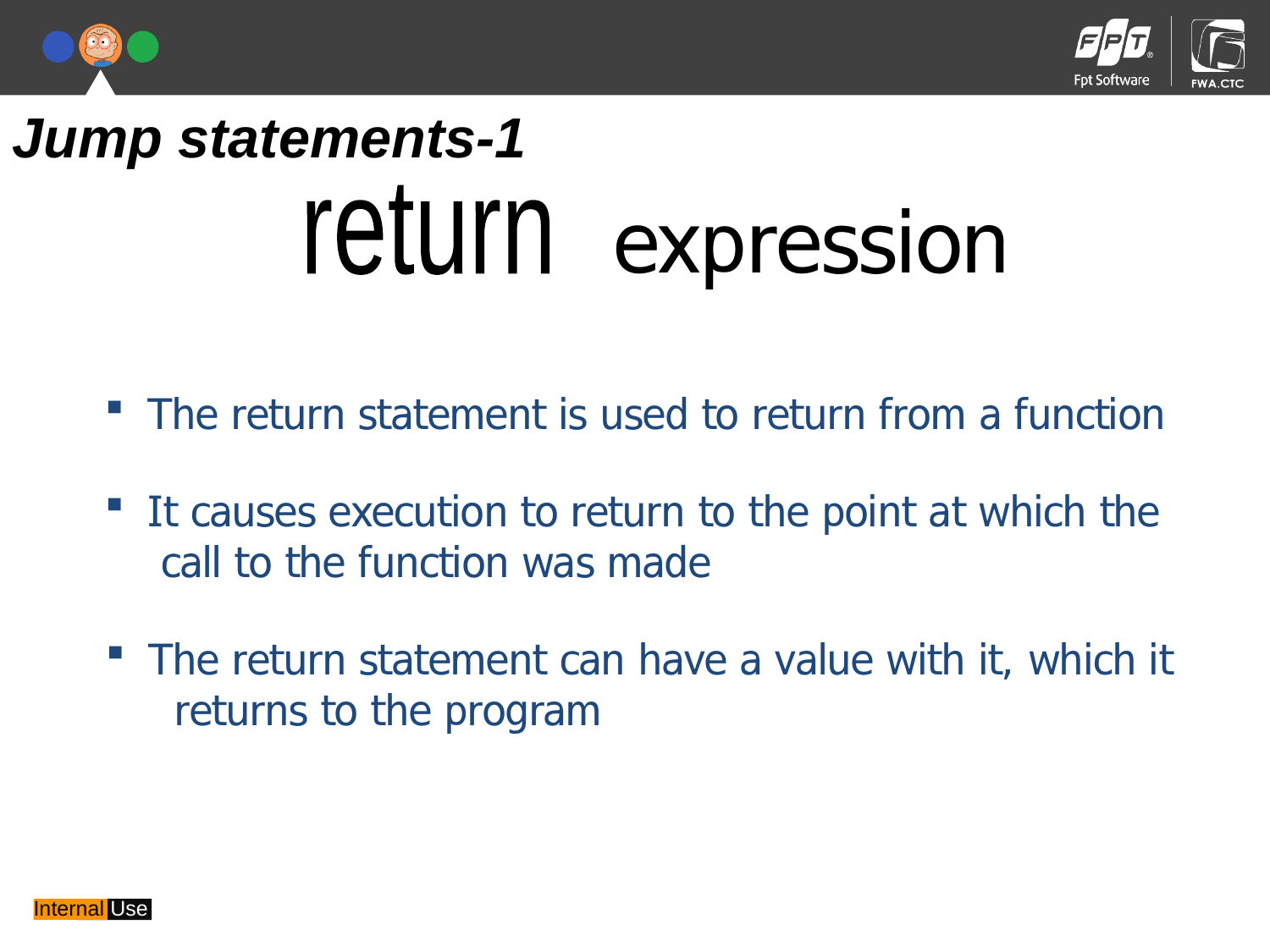

Jump statements-1
expression
return
 The return statement is used to return from a function
 It causes execution to return to the point at which the
  call to the function was made
 The return statement can have a value with it, which it
   returns to the program